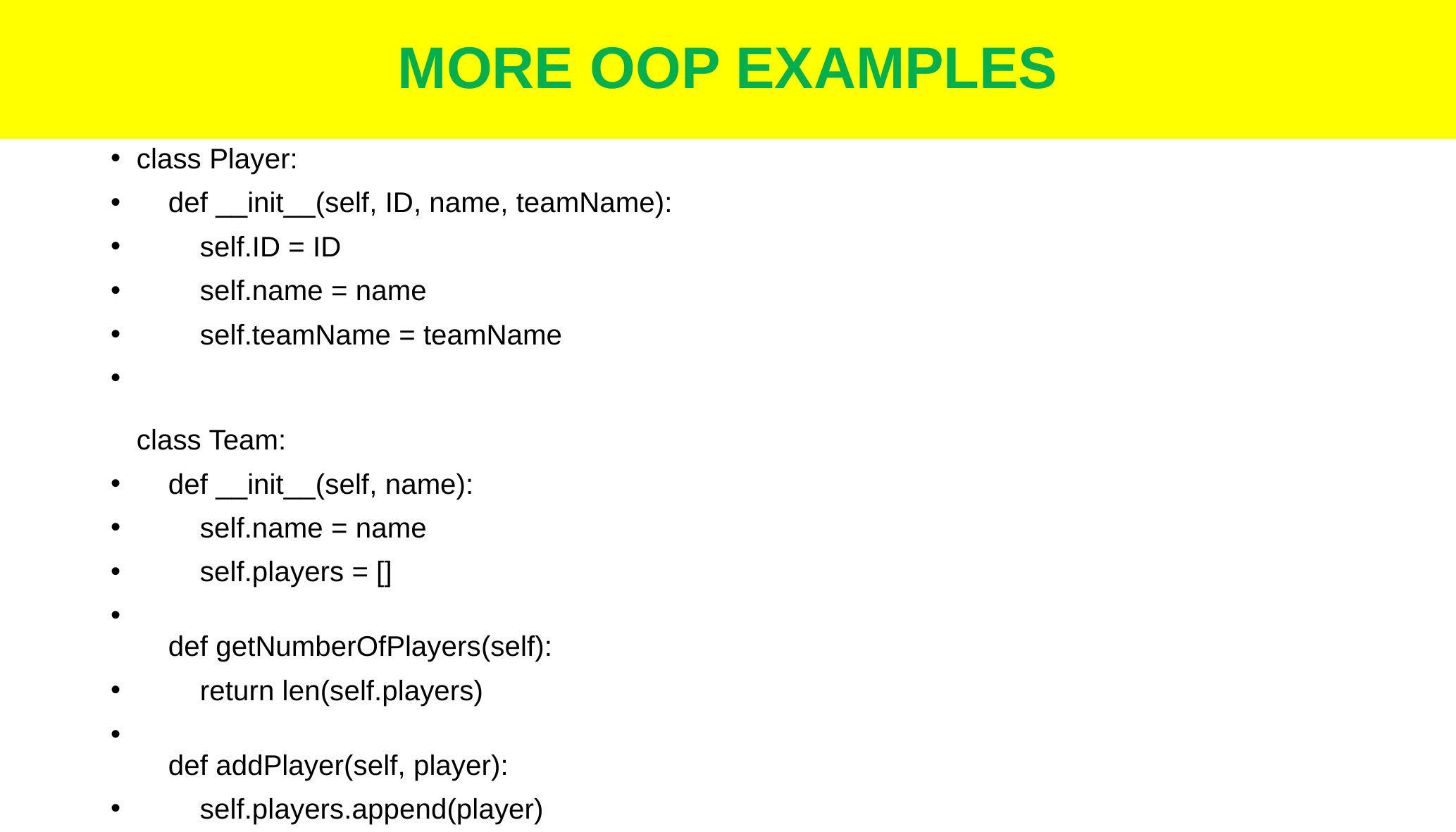

# MORE OOP EXAMPLES
class Player:
    def __init__(self, ID, name, teamName):
        self.ID = ID
        self.name = name
        self.teamName = teamName
class Team:
    def __init__(self, name):
        self.name = name
        self.players = []
    def getNumberOfPlayers(self):
        return len(self.players)
    def addPlayer(self, player):
        self.players.append(player)